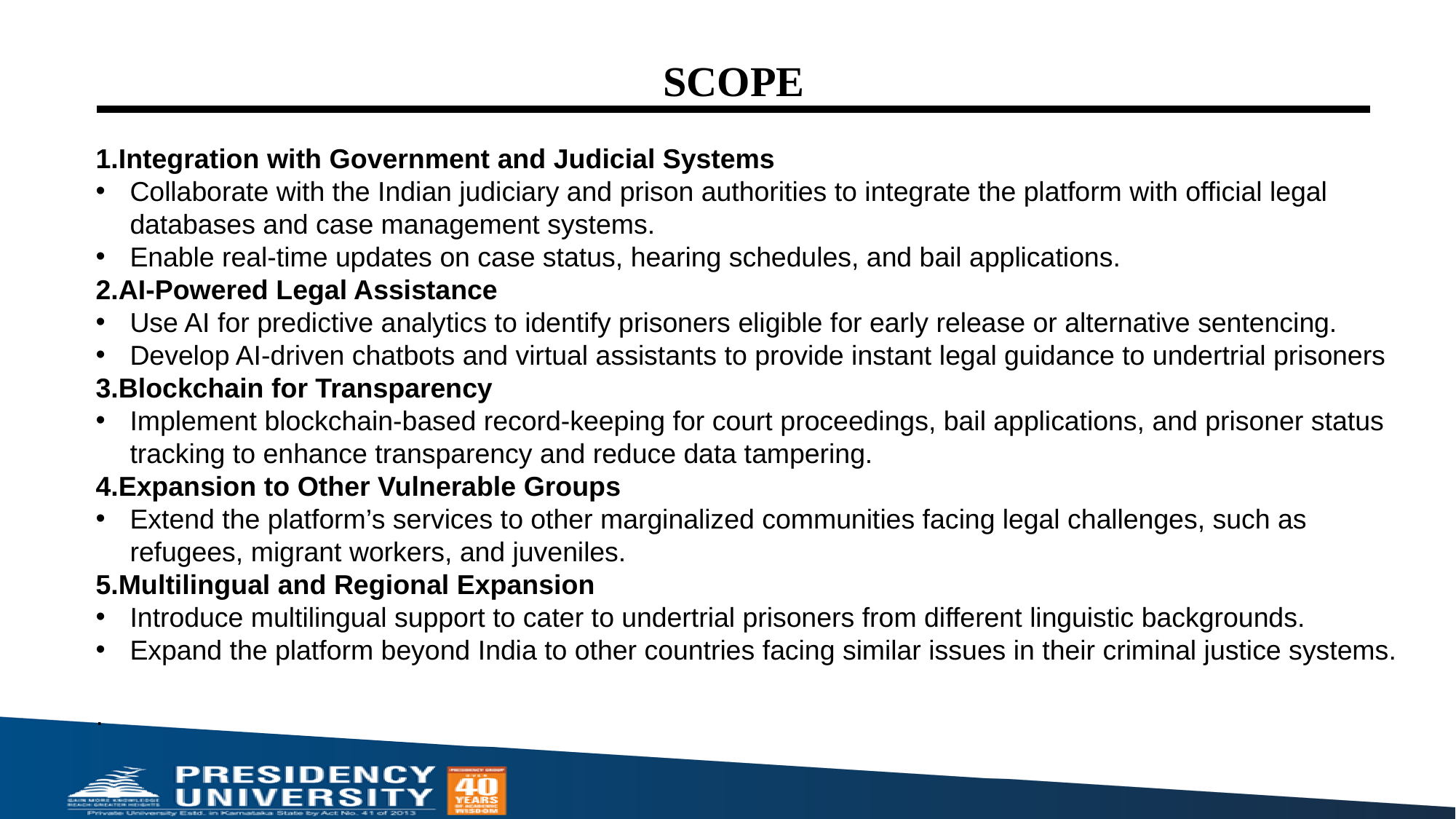

# SCOPE
1.Integration with Government and Judicial Systems
Collaborate with the Indian judiciary and prison authorities to integrate the platform with official legal databases and case management systems.
Enable real-time updates on case status, hearing schedules, and bail applications.
2.AI-Powered Legal Assistance
Use AI for predictive analytics to identify prisoners eligible for early release or alternative sentencing.
Develop AI-driven chatbots and virtual assistants to provide instant legal guidance to undertrial prisoners
3.Blockchain for Transparency
Implement blockchain-based record-keeping for court proceedings, bail applications, and prisoner status tracking to enhance transparency and reduce data tampering.
4.Expansion to Other Vulnerable Groups
Extend the platform’s services to other marginalized communities facing legal challenges, such as refugees, migrant workers, and juveniles.
5.Multilingual and Regional Expansion
Introduce multilingual support to cater to undertrial prisoners from different linguistic backgrounds.
Expand the platform beyond India to other countries facing similar issues in their criminal justice systems.

.